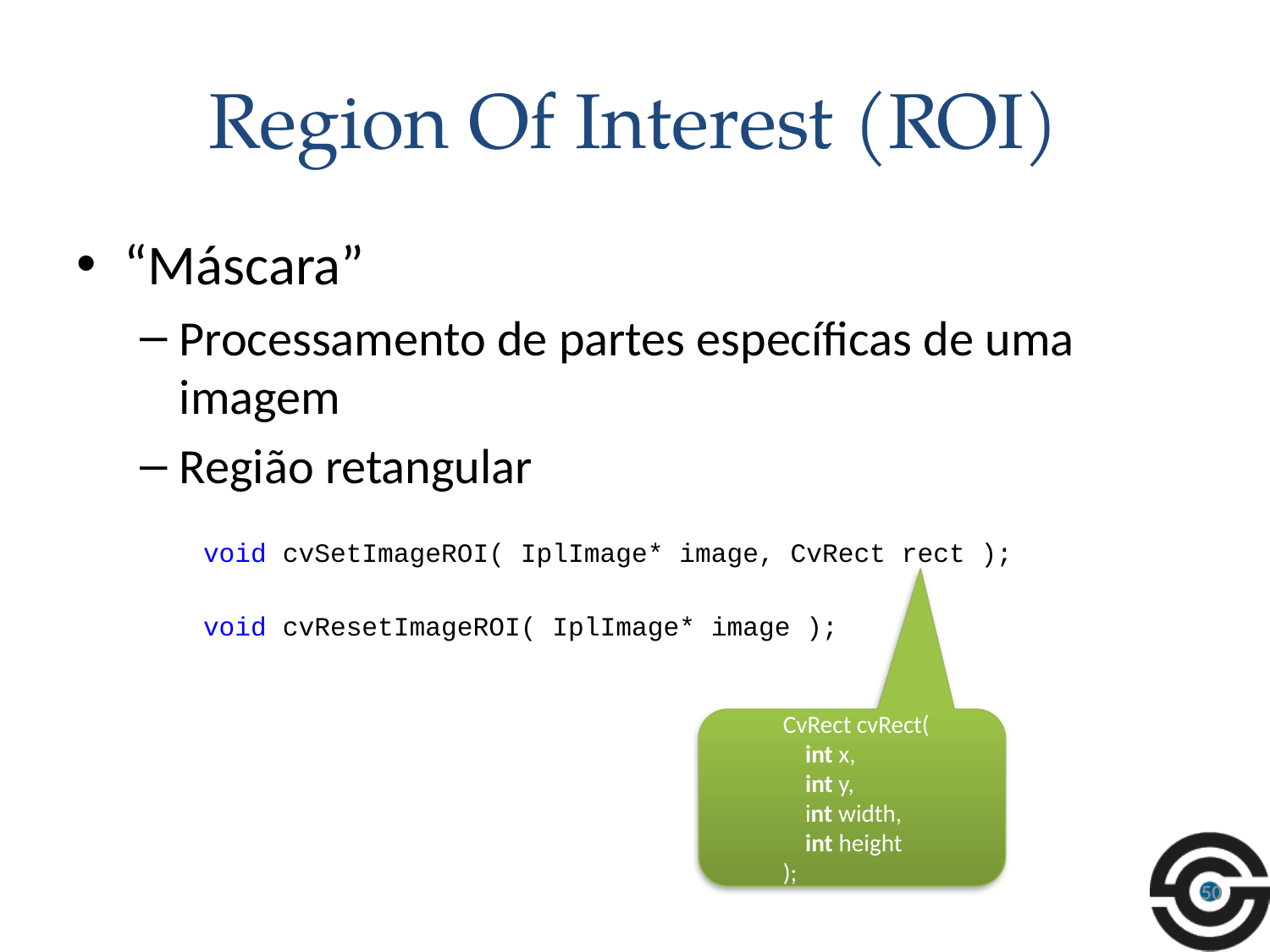

# Region Of Interest (ROI)
“Máscara”
Processamento de partes específicas de uma imagem
Região retangular

	void cvSetImageROI( IplImage* image, CvRect rect );

	void cvResetImageROI( IplImage* image );

CvRect cvRect(
    int x,
    int y,
    int width,
    int height
);
50